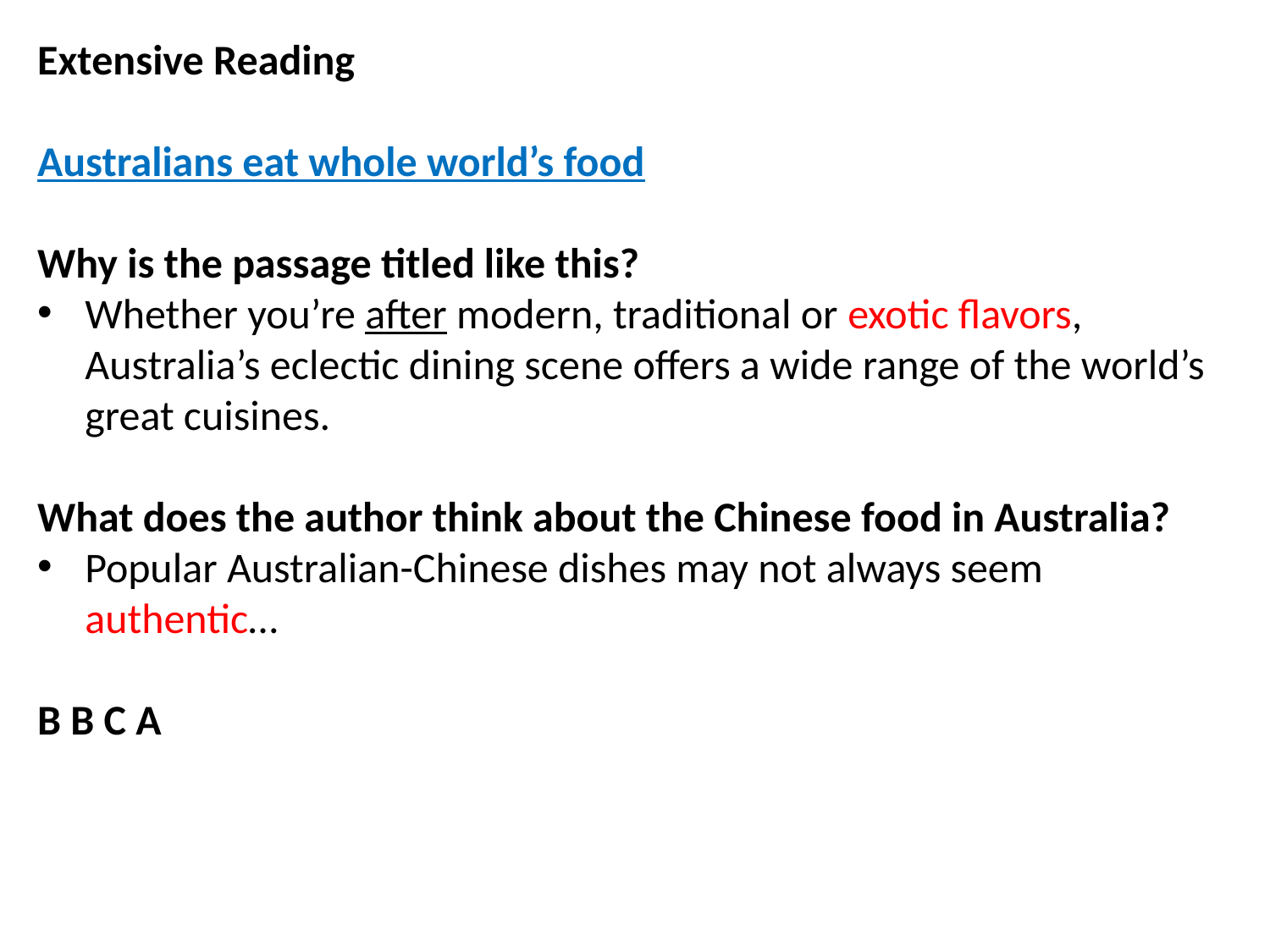

Extensive Reading

Australians eat whole world’s food

Why is the passage titled like this?
Whether you’re after modern, traditional or exotic flavors, Australia’s eclectic dining scene offers a wide range of the world’s great cuisines.

What does the author think about the Chinese food in Australia?
Popular Australian-Chinese dishes may not always seem authentic…

B B C A